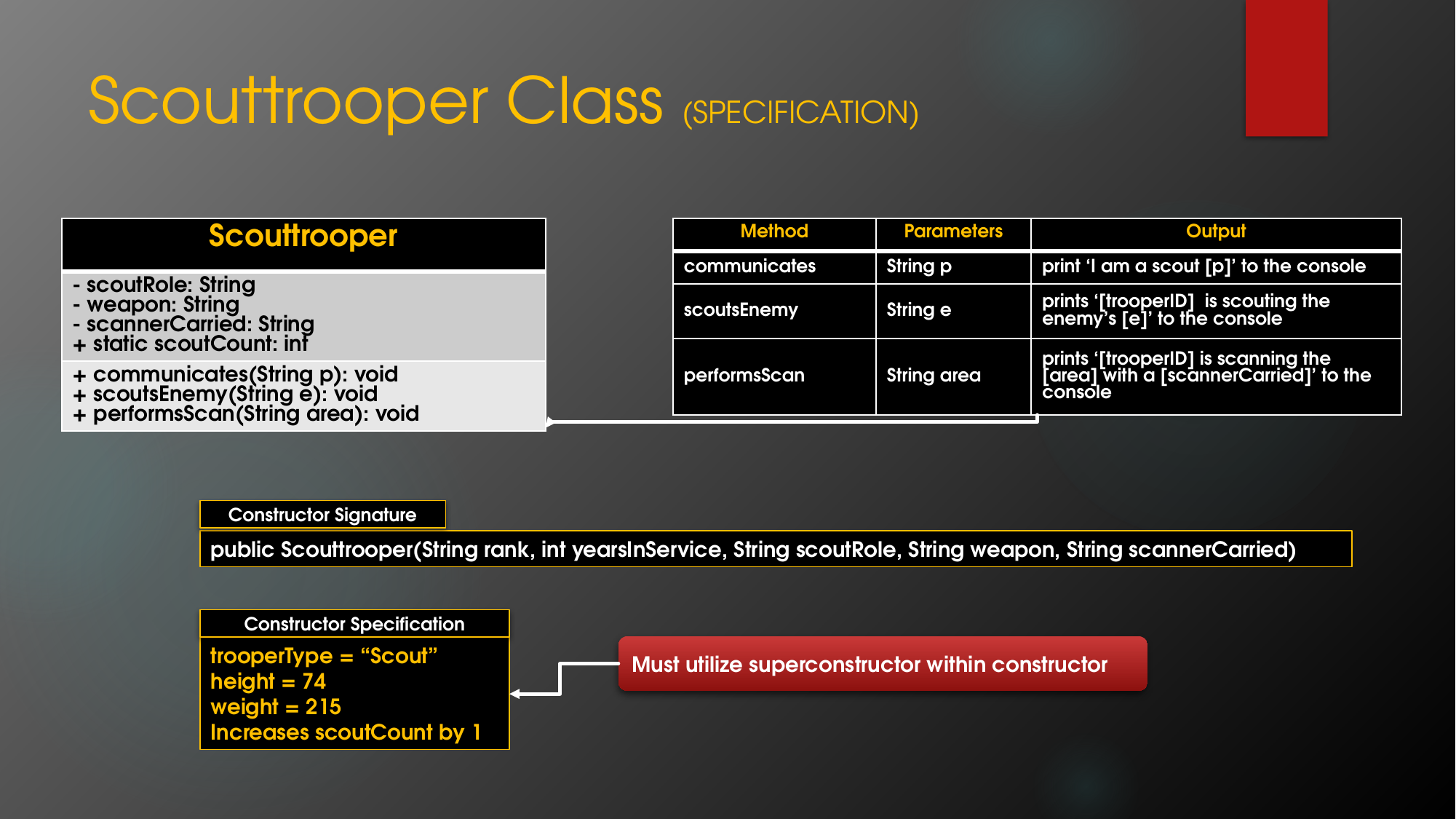

# Scouttrooper Class (SPECIFICATION)
| Method | Parameters | Output |
| --- | --- | --- |
| communicates | String p | print ‘I am a scout [p]’ to the console |
| scoutsEnemy | String e | prints ‘[trooperID] is scouting the enemy’s [e]’ to the console |
| performsScan | String area | prints ‘[trooperID] is scanning the [area] with a [scannerCarried]’ to the console |
| Scouttrooper |
| --- |
| - scoutRole: String - weapon: String - scannerCarried: String + static scoutCount: int |
| + communicates(String p): void + scoutsEnemy(String e): void + performsScan(String area): void |
Constructor Signature
public Scouttrooper(String rank, int yearsInService, String scoutRole, String weapon, String scannerCarried)
Constructor Specification
Must utilize superconstructor within constructor
trooperType = “Scout”
height = 74
weight = 215
Increases scoutCount by 1